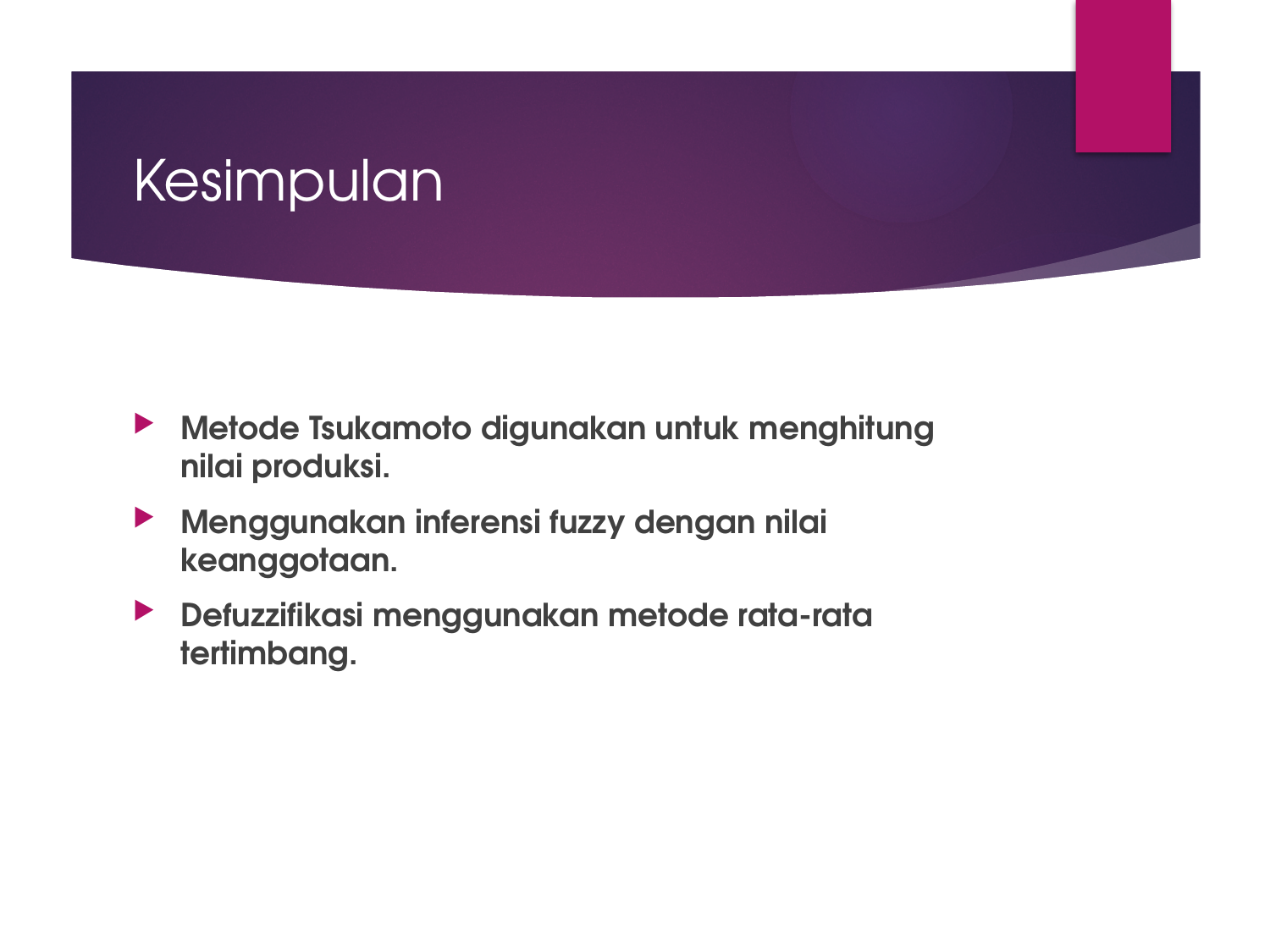

# Kesimpulan

Metode Tsukamoto digunakan untuk menghitung nilai produksi.
Menggunakan inferensi fuzzy dengan nilai keanggotaan.
Defuzzifikasi menggunakan metode rata-rata tertimbang.